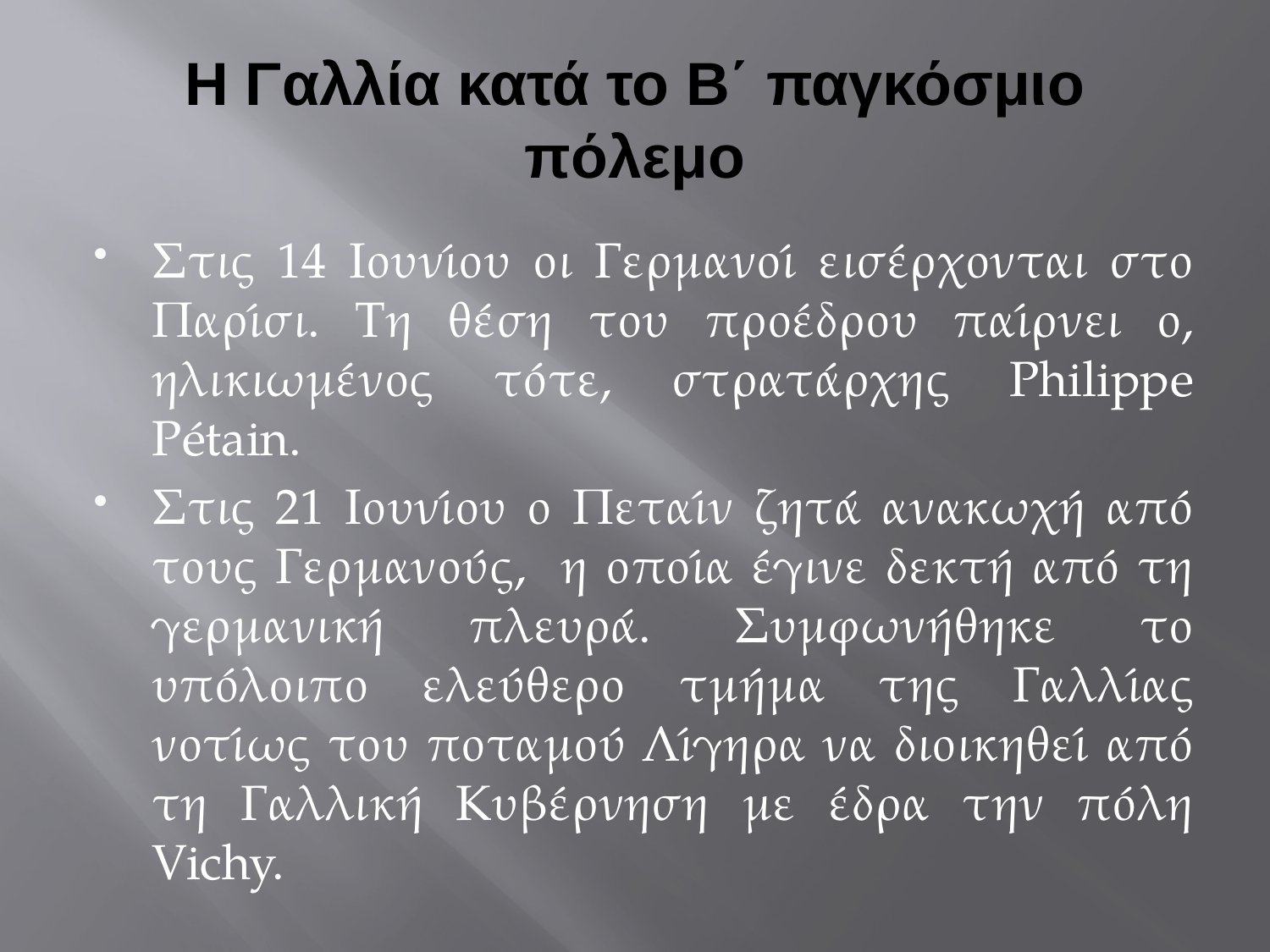

# Η Γαλλία κατά το Β΄ παγκόσμιο πόλεμο
Στις 14 Ιουνίου οι Γερμανοί εισέρχονται στο Παρίσι. Τη θέση του προέδρου παίρνει ο, ηλικιωμένος τότε, στρατάρχης Philippe Pétain.
Στις 21 Ιουνίου ο Πεταίν ζητά ανακωχή από τους Γερμανούς,  η οποία έγινε δεκτή από τη γερμανική πλευρά. Συμφωνήθηκε το υπόλοιπο ελεύθερο τμήμα της Γαλλίας νοτίως του ποταμού Λίγηρα να διοικηθεί από τη Γαλλική Κυβέρνηση με έδρα την πόλη Vichy.